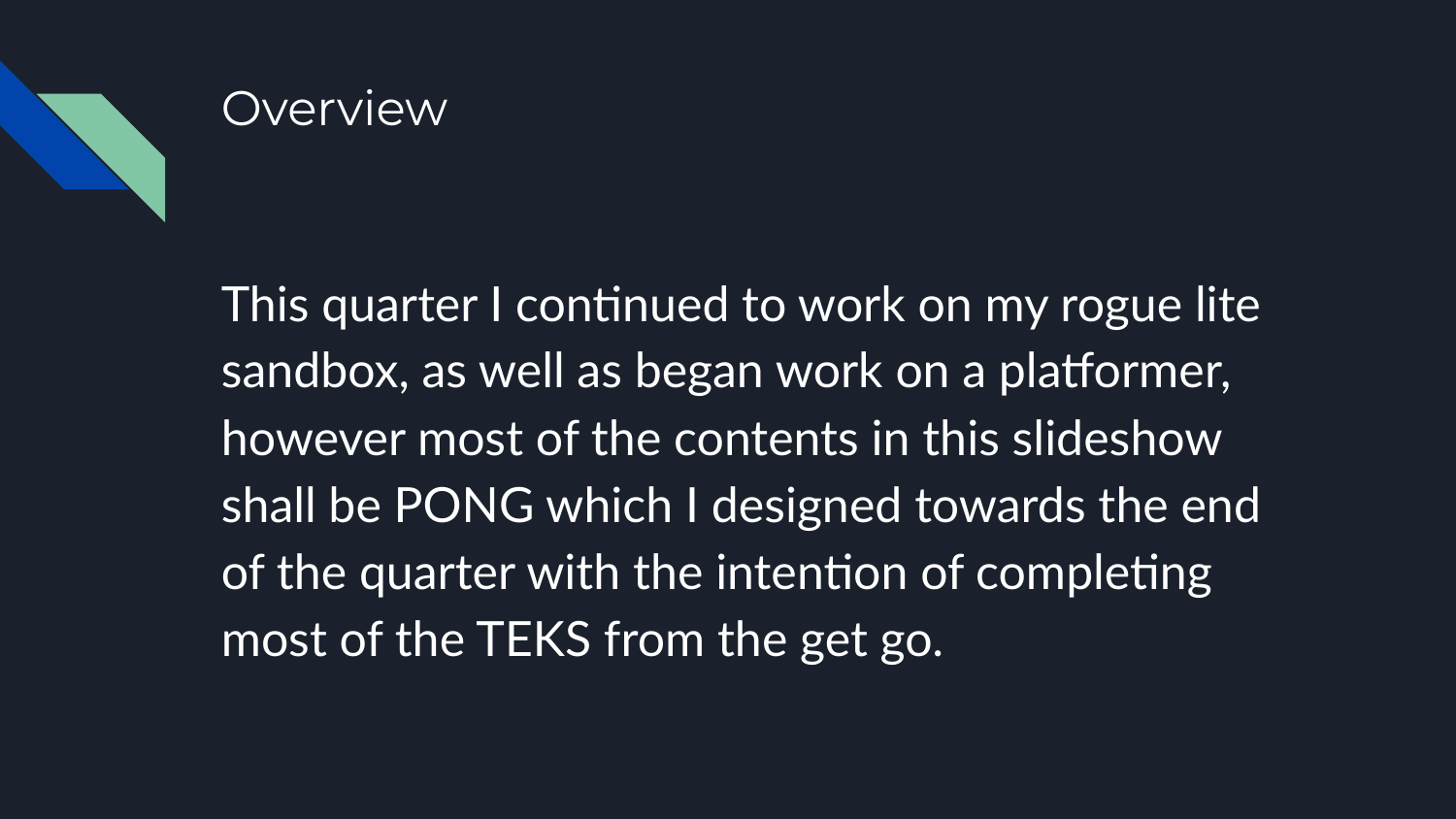

# Overview
This quarter I continued to work on my rogue lite sandbox, as well as began work on a platformer, however most of the contents in this slideshow shall be PONG which I designed towards the end of the quarter with the intention of completing most of the TEKS from the get go.